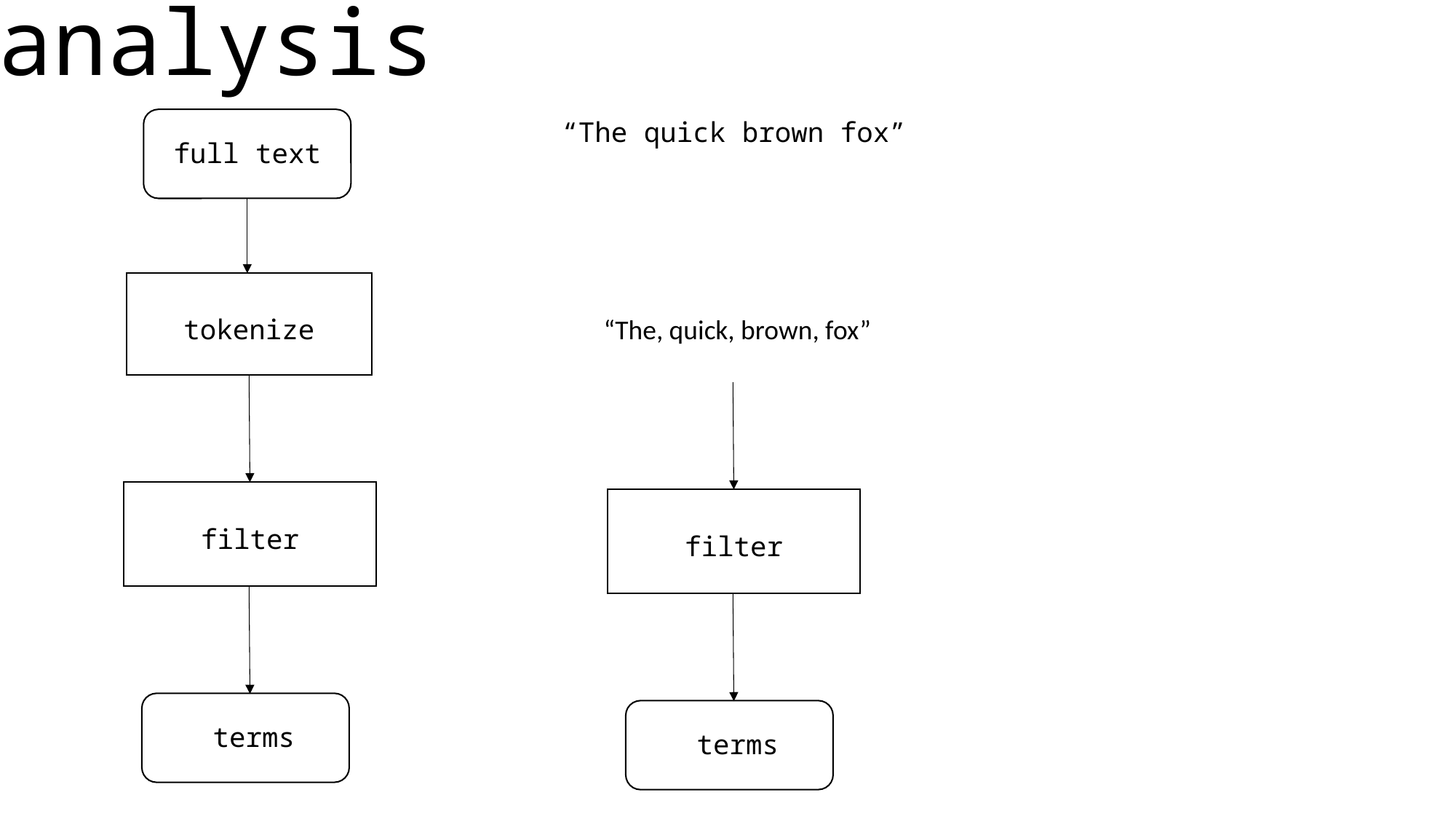

analysis
|  |
| --- |
“The quick brown fox”

full text

tokenize
“The, quick, brown, fox”

filter

filter

 terms
 terms